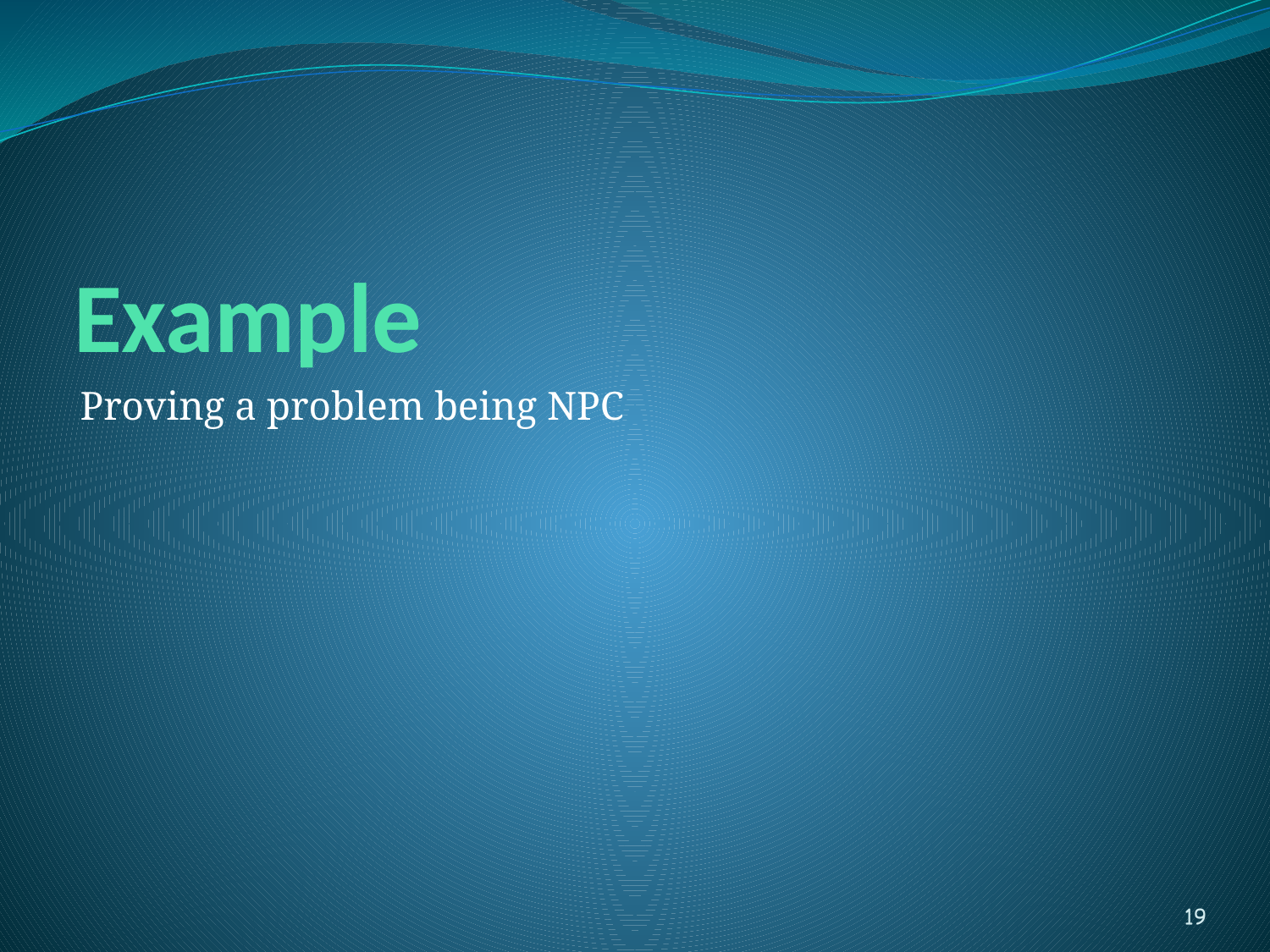

# Example
Proving a problem being NPC
19